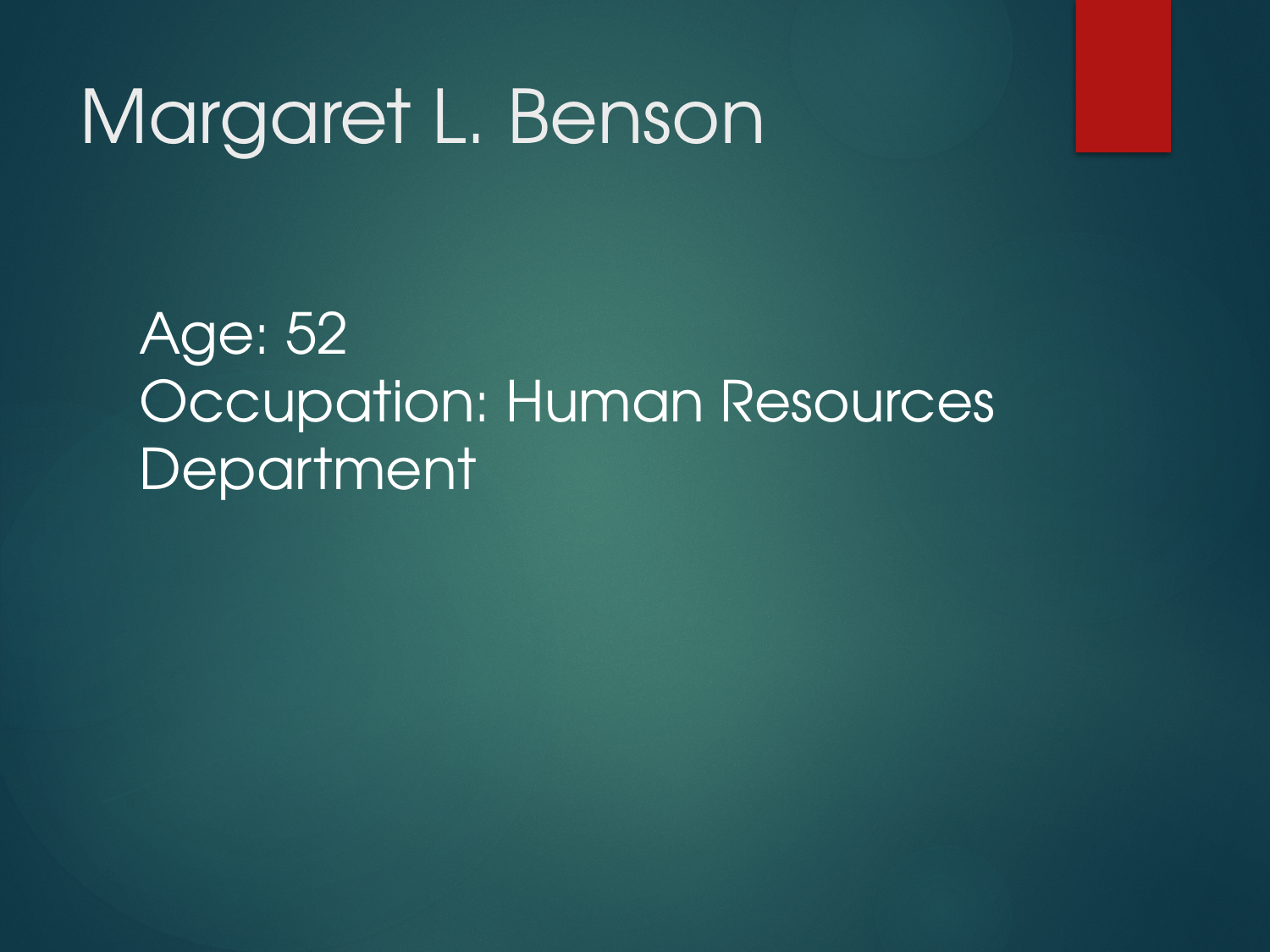

# Margaret L. Benson

Age: 52
Occupation: Human Resources Department